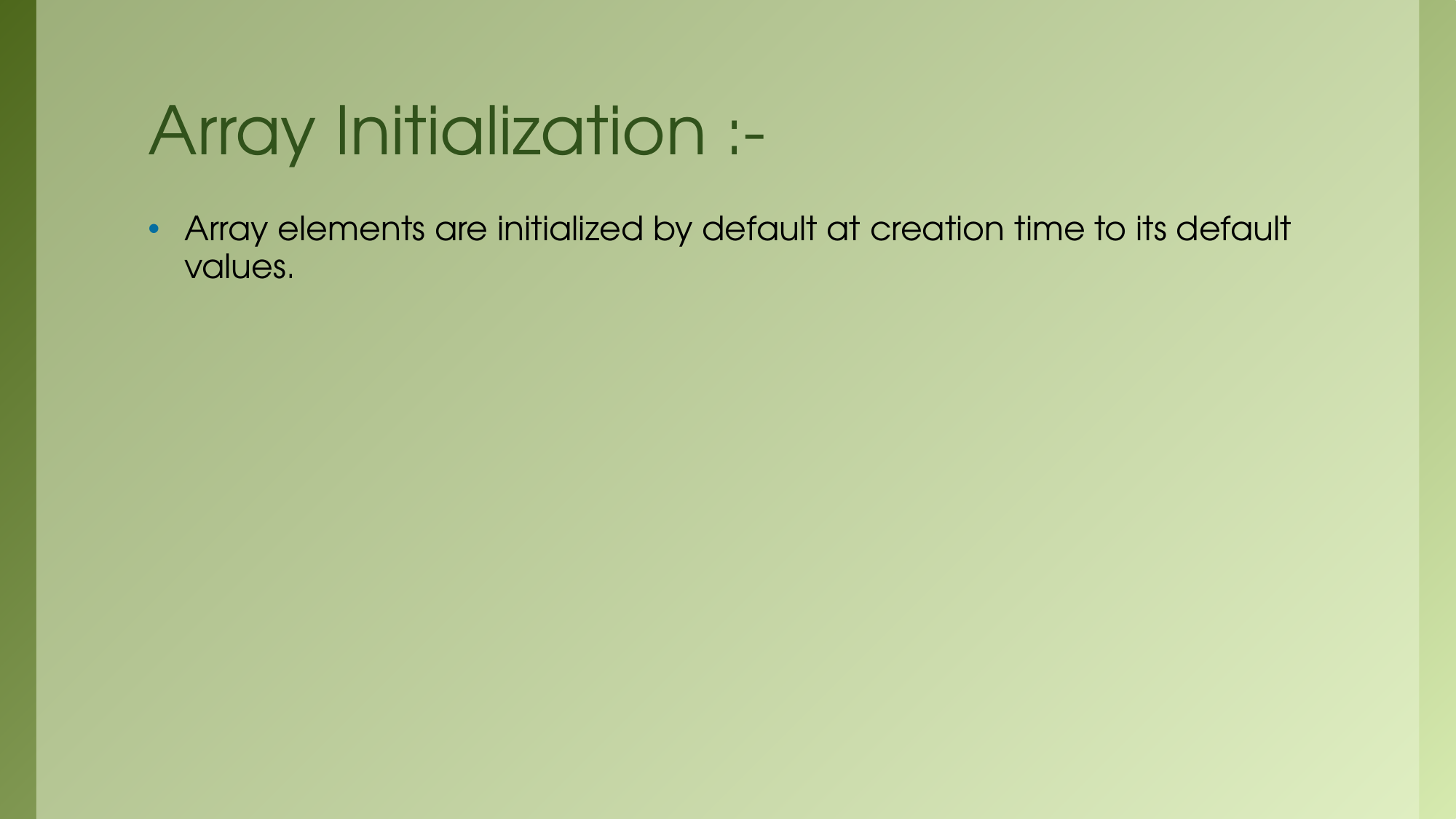

# Array Initialization :-
Array elements are initialized by default at creation time to its default values.